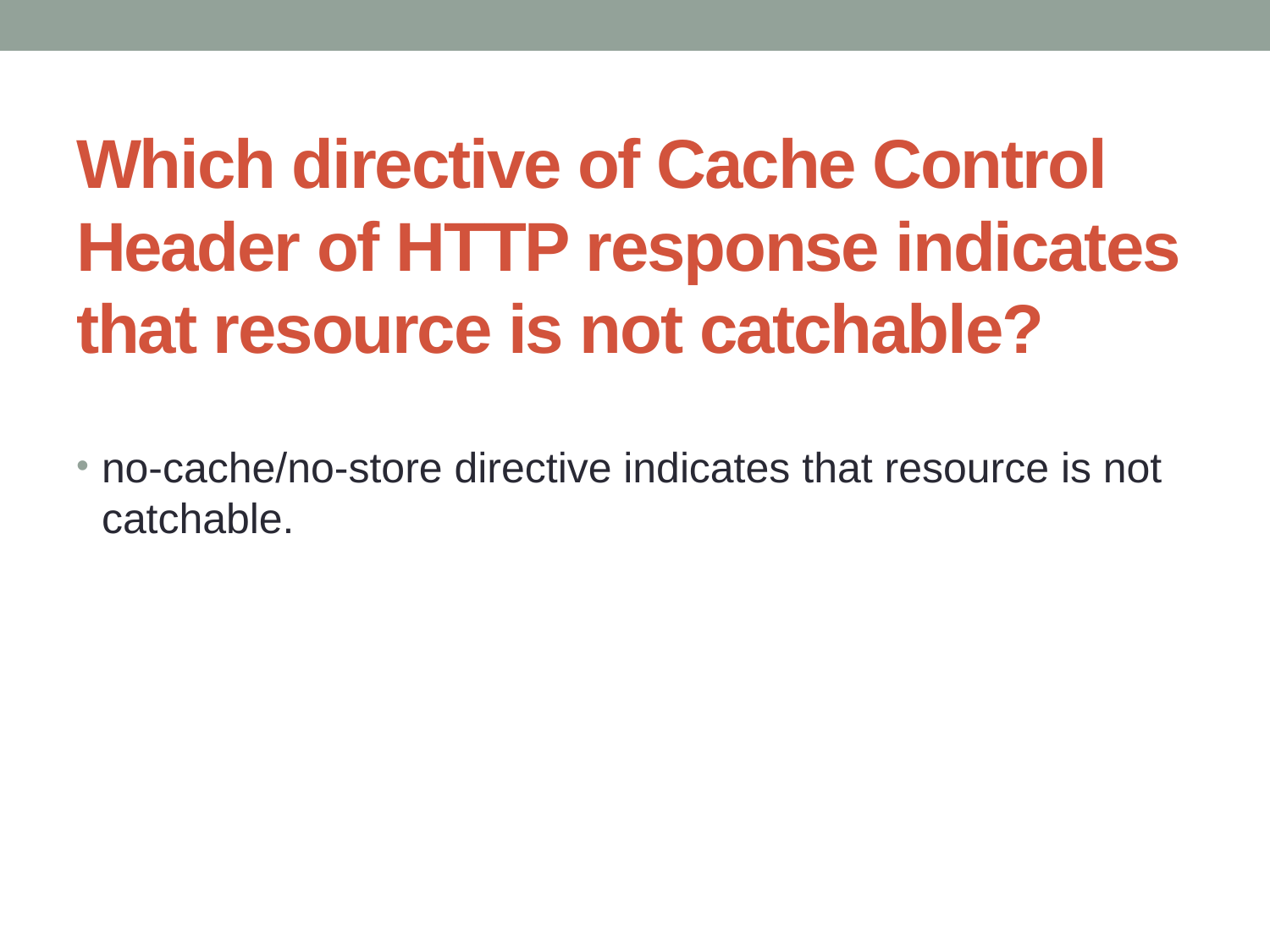

# Which directive of Cache Control Header of HTTP response indicates that resource is not catchable?
no-cache/no-store directive indicates that resource is not catchable.